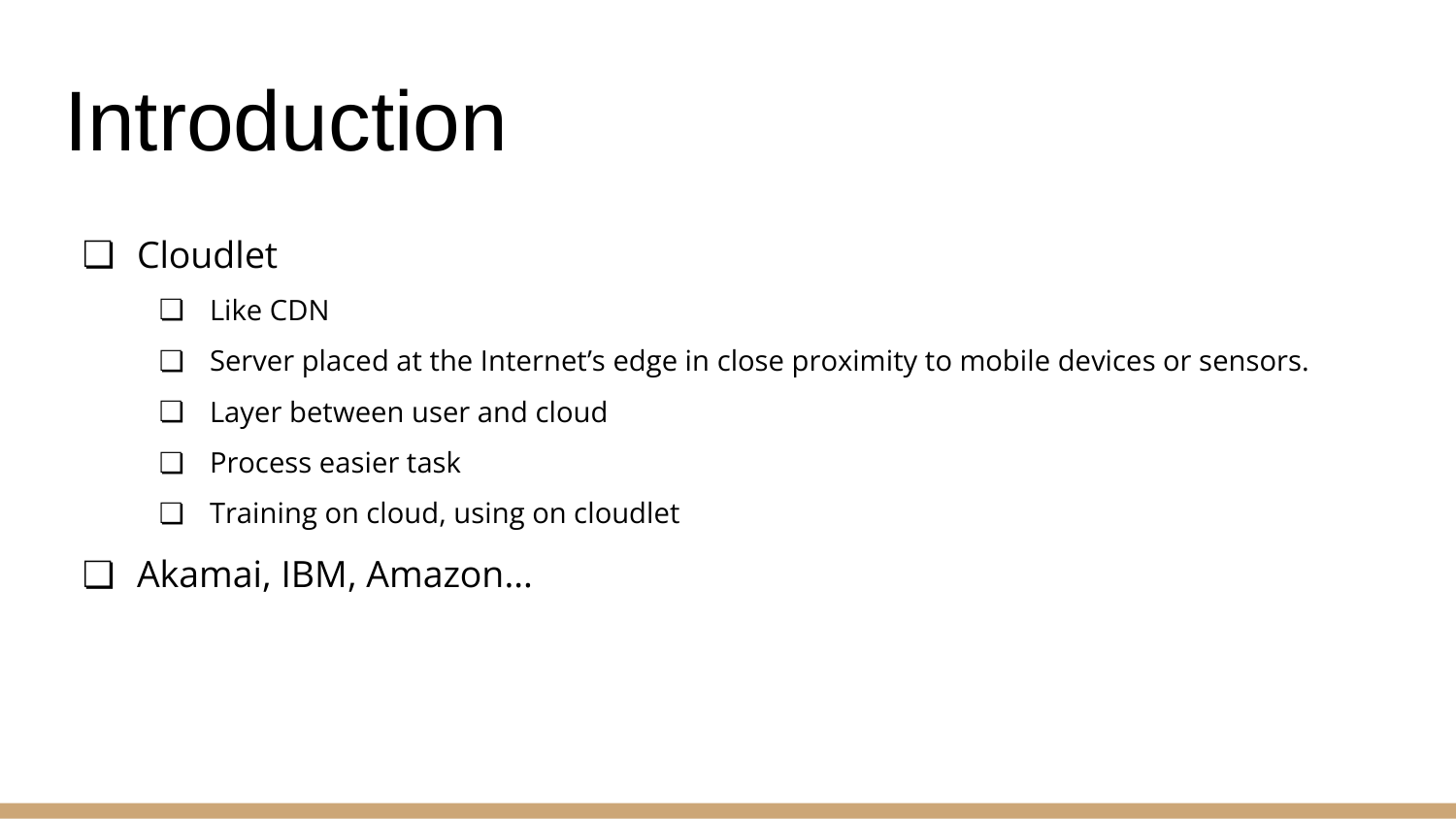

# Introduction
Cloudlet
Like CDN
Server placed at the Internet’s edge in close proximity to mobile devices or sensors.
Layer between user and cloud
Process easier task
Training on cloud, using on cloudlet
Akamai, IBM, Amazon...